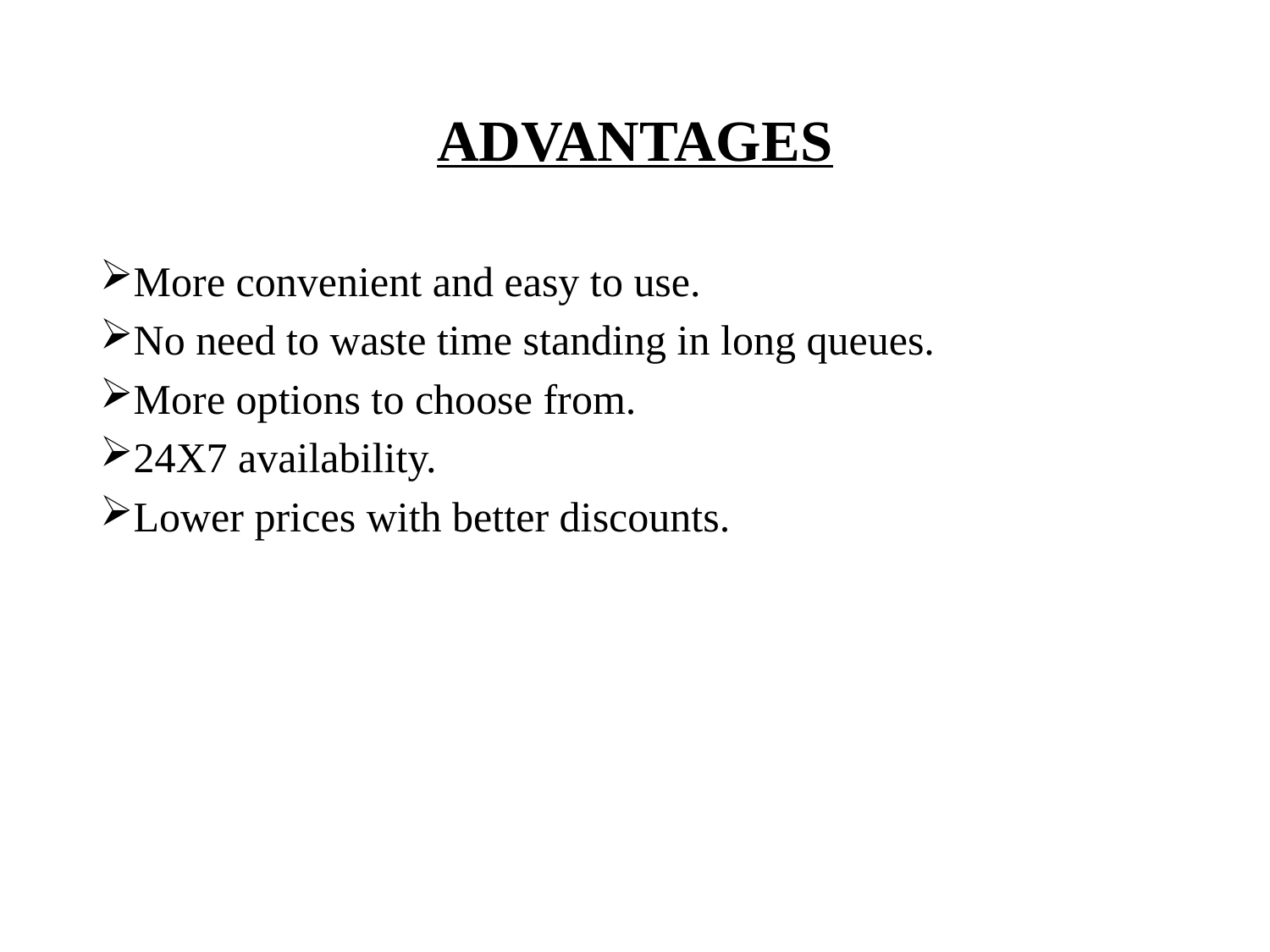

# ADVANTAGES
More convenient and easy to use.
No need to waste time standing in long queues.
More options to choose from.
24X7 availability.
Lower prices with better discounts.